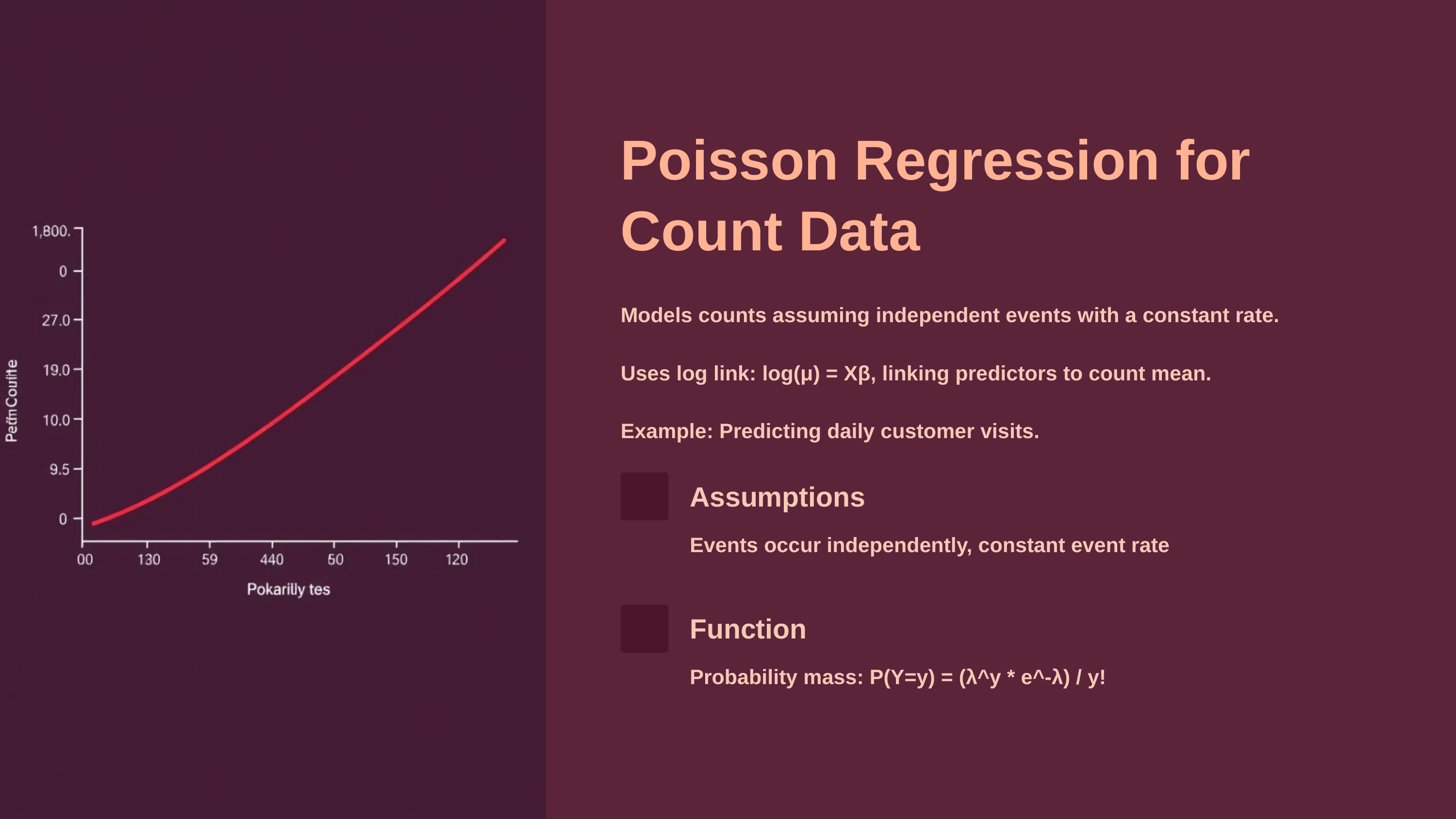

Poisson Regression for Count Data

Models counts assuming independent events with a constant rate.

Uses log link: log(μ) = Xβ, linking predictors to count mean.

Example: Predicting daily customer visits.

Assumptions

Events occur independently, constant event rate

Function

Probability mass: P(Y=y) = (λ^y * e^-λ) / y!